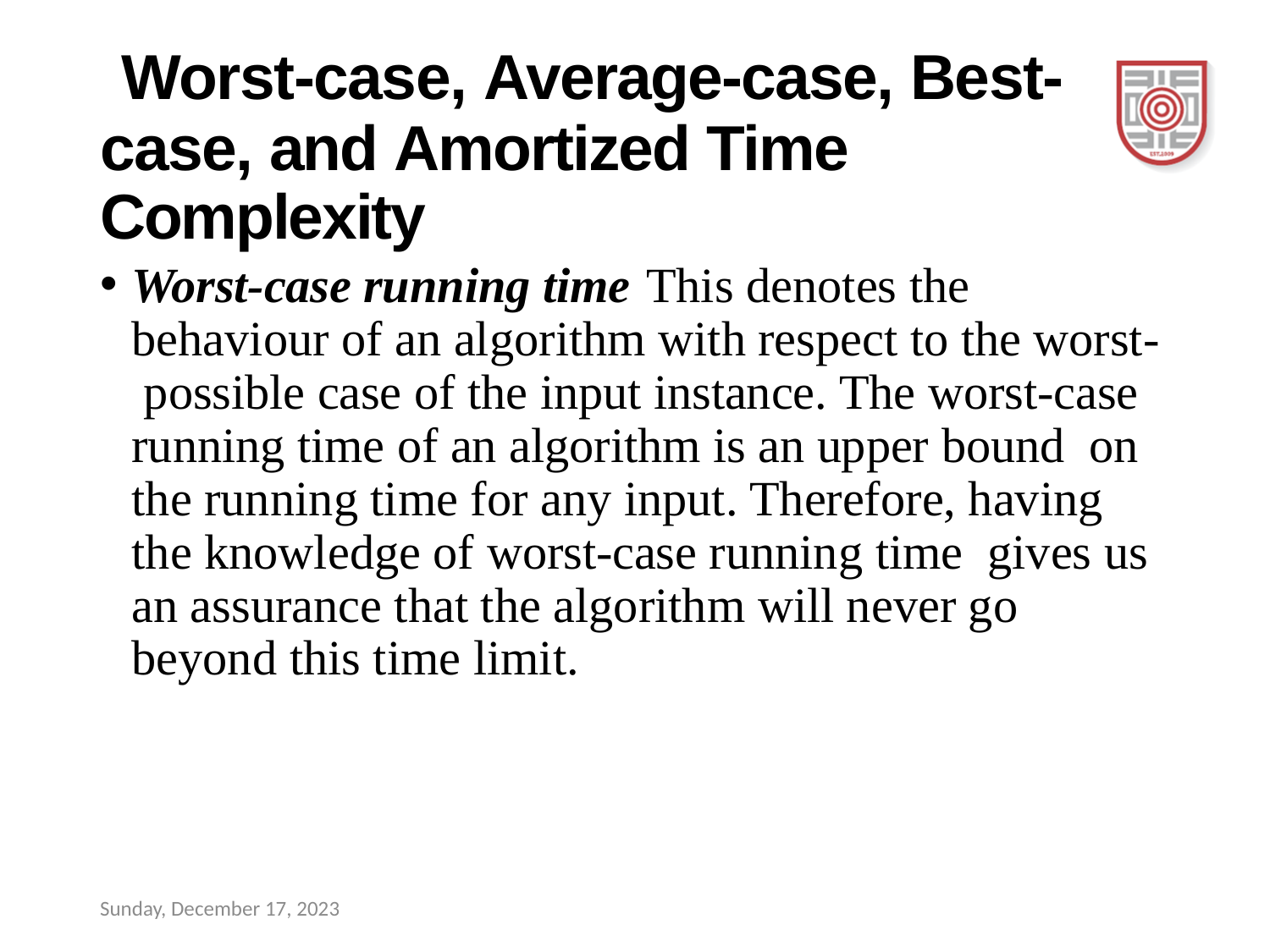

# Worst-case, Average-case, Best-case, and Amortized Time Complexity
Worst-case running time This denotes the behaviour of an algorithm with respect to the worst-  possible case of the input instance. The worst-case running time of an algorithm is an upper bound  on the running time for any input. Therefore, having the knowledge of worst-case running time  gives us an assurance that the algorithm will never go beyond this time limit.

Sunday, December 17, 2023